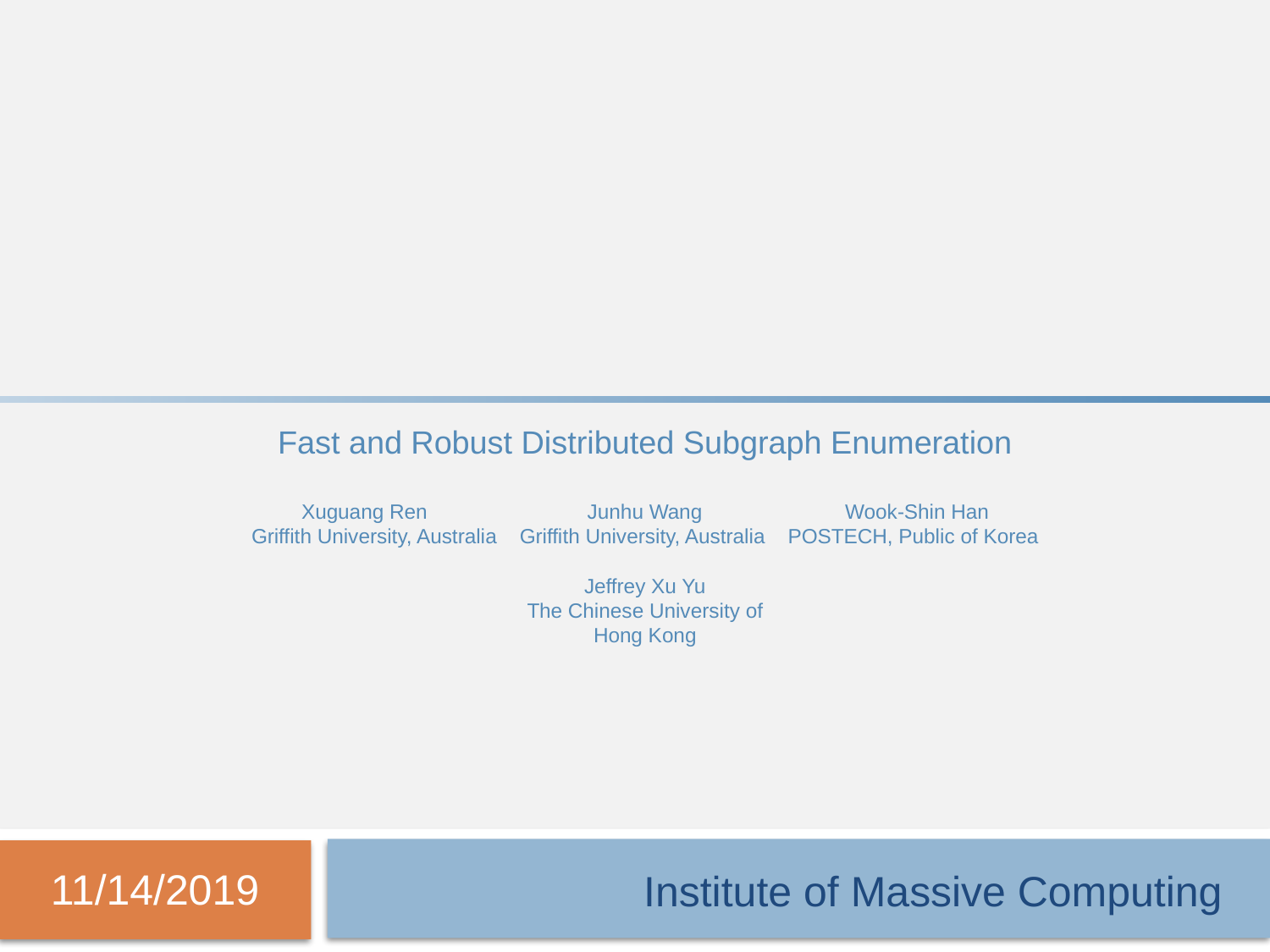

# Fast and Robust Distributed Subgraph Enumeration Xuguang Ren                            Junhu Wang                         Wook-Shin Han Griffith University, Australia    Griffith University, Australia    POSTECH, Public of Korea Jeffrey Xu Yu The Chinese University of Hong Kong